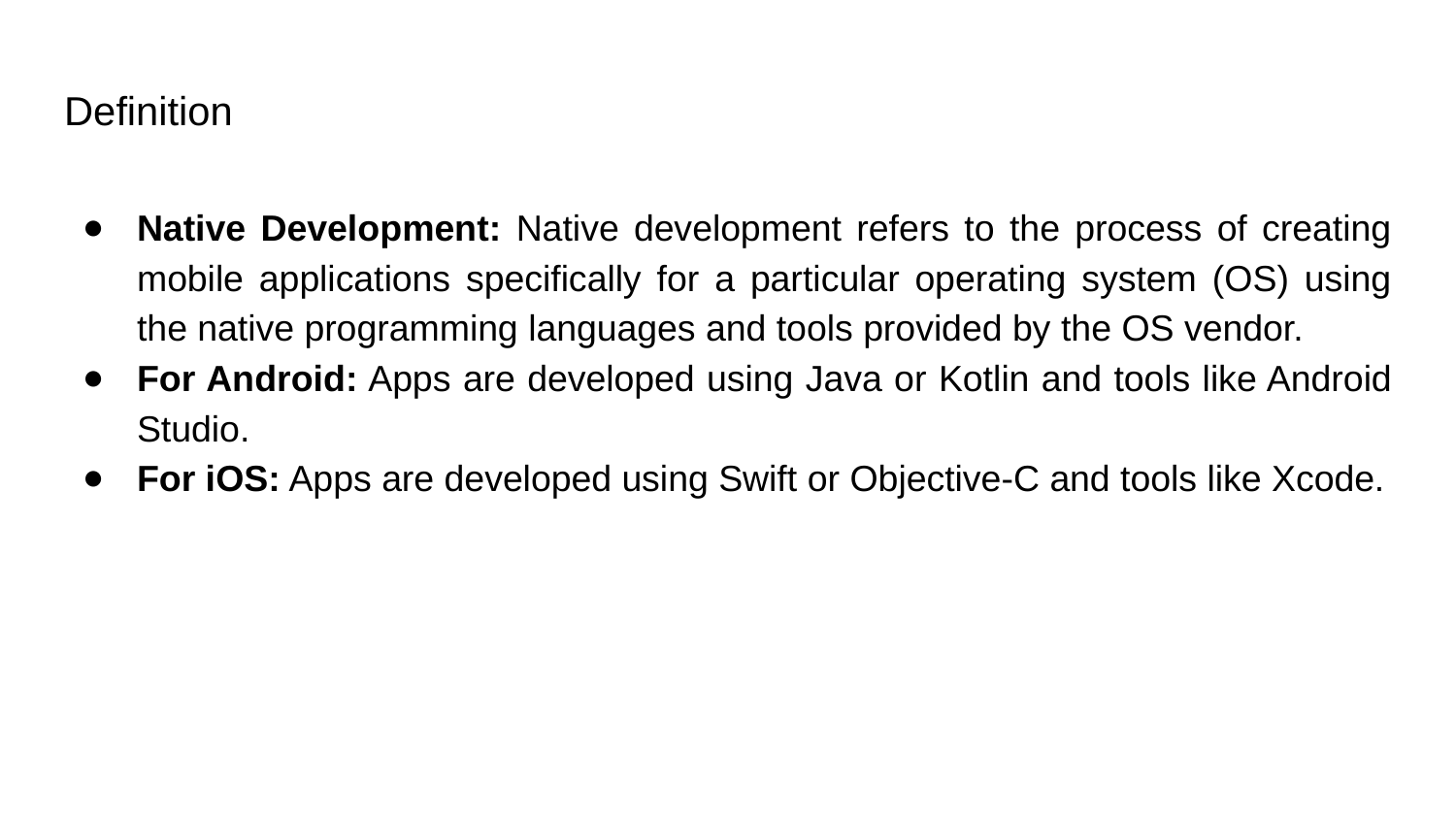

# Definition
Native Development: Native development refers to the process of creating mobile applications specifically for a particular operating system (OS) using the native programming languages and tools provided by the OS vendor.
For Android: Apps are developed using Java or Kotlin and tools like Android Studio.
For iOS: Apps are developed using Swift or Objective-C and tools like Xcode.